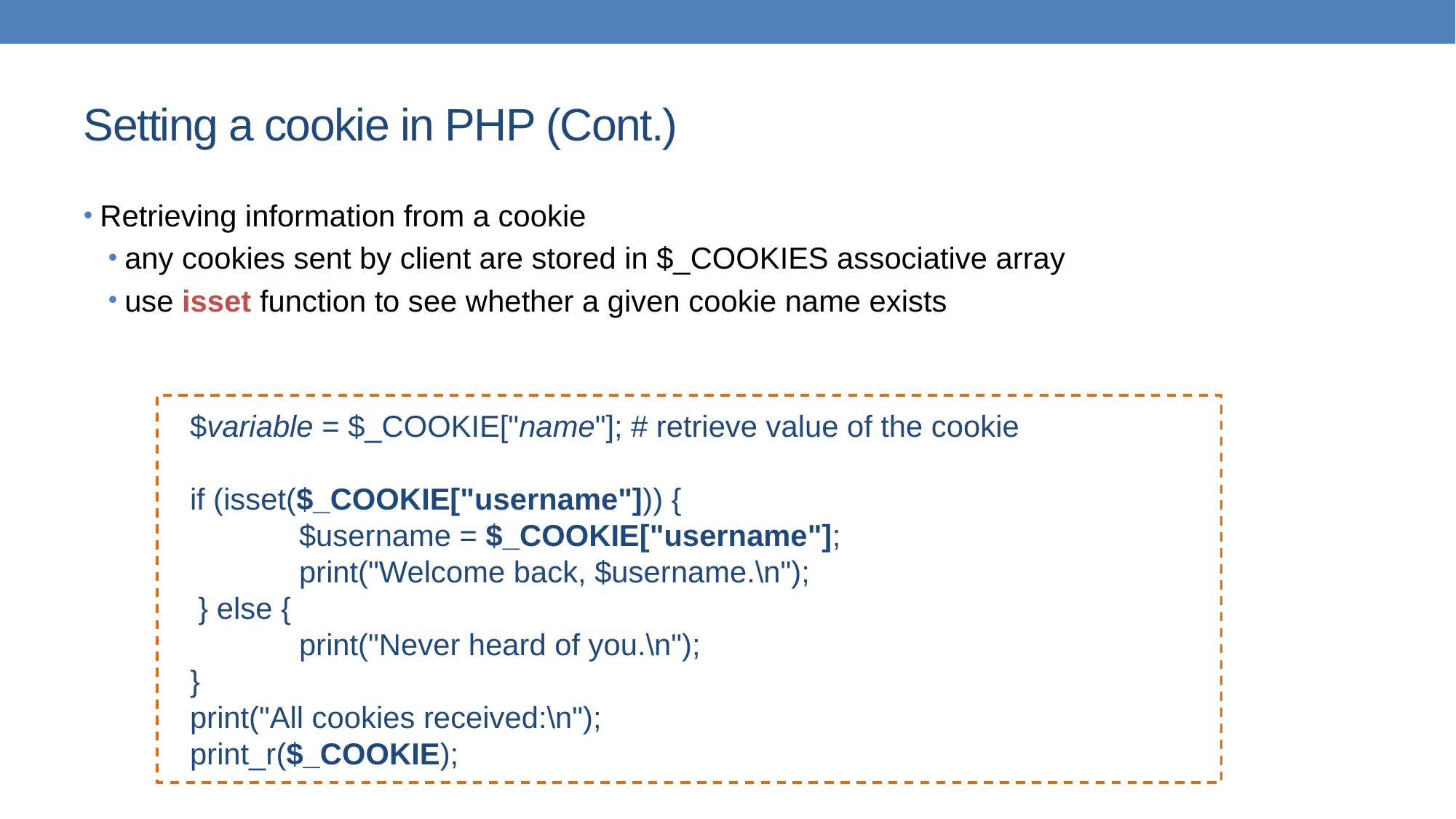

# Setting a cookie in PHP (Cont.)
Retrieving information from a cookie
any cookies sent by client are stored in $_COOKIES associative array
use isset function to see whether a given cookie name exists

$variable = $_COOKIE["name"]; # retrieve value of the cookie

if (isset($_COOKIE["username"])) {
	$username = $_COOKIE["username"];
	print("Welcome back, $username.\n");
 } else {
	print("Never heard of you.\n");
}
print("All cookies received:\n");
print_r($_COOKIE);